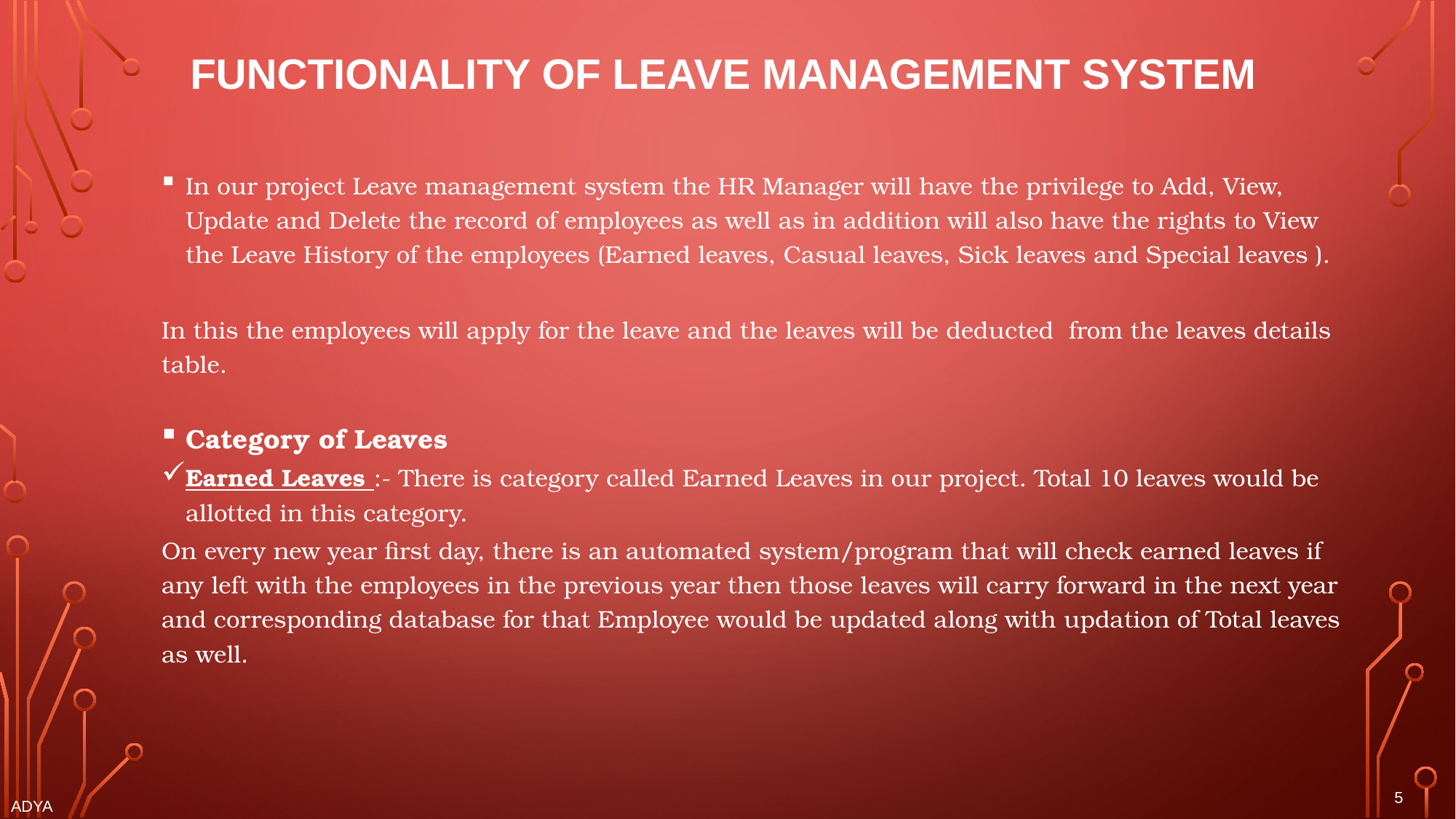

# FUNCTIONALITY OF LEAVE MANAGEMENT SYSTEM
In our project Leave management system the HR Manager will have the privilege to Add, View, Update and Delete the record of employees as well as in addition will also have the rights to View the Leave History of the employees (Earned leaves, Casual leaves, Sick leaves and Special leaves ).

In this the employees will apply for the leave and the leaves will be deducted  from the leaves details table.

Category of Leaves
Earned Leaves :- There is category called Earned Leaves in our project. Total 10 leaves would be allotted in this category.
On every new year first day, there is an automated system/program that will check earned leaves if any left with the employees in the previous year then those leaves will carry forward in the next year and corresponding database for that Employee would be updated along with updation of Total leaves as well.

5
ADYA